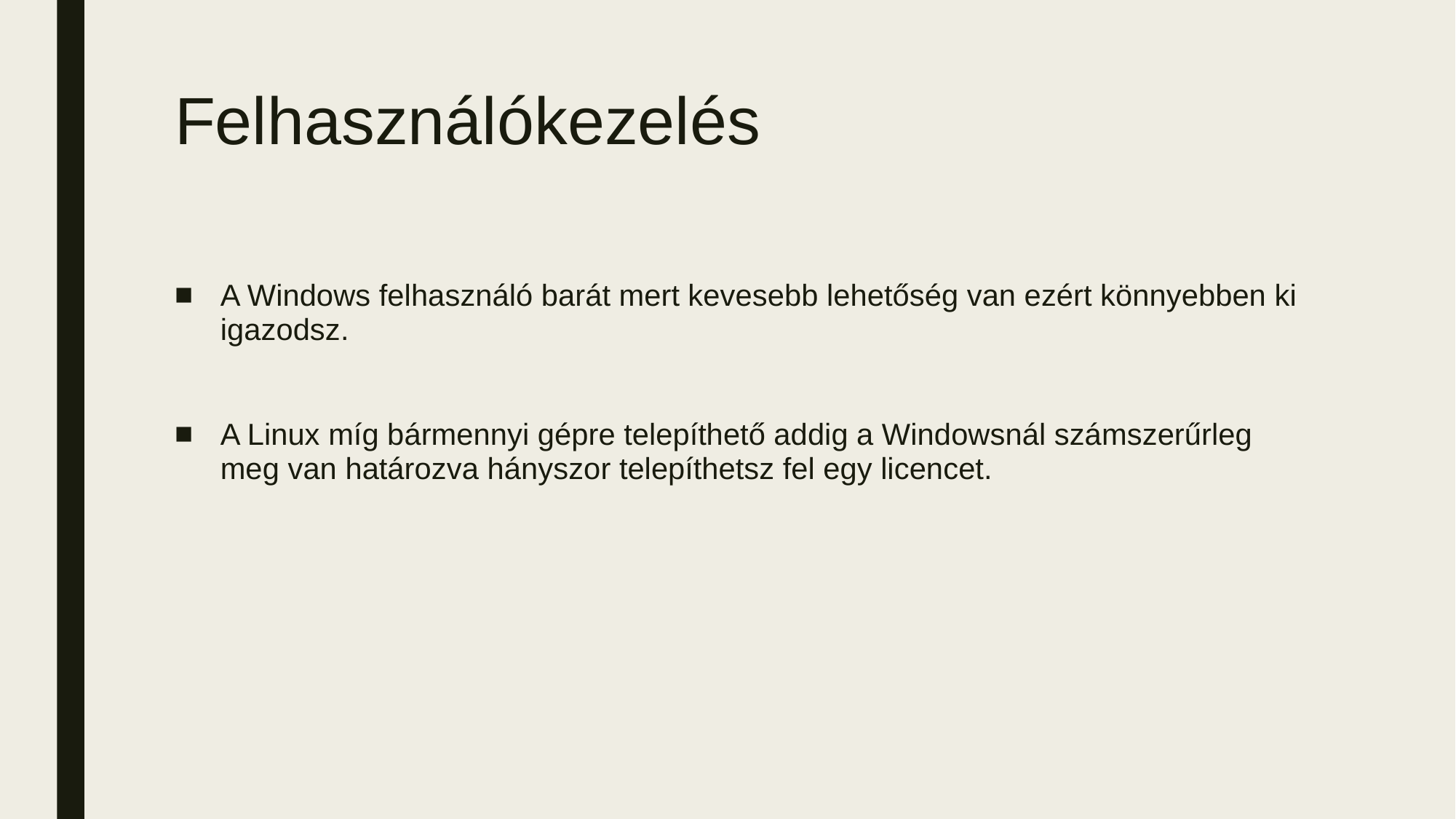

# Felhasználókezelés
A Windows felhasználó barát mert kevesebb lehetőség van ezért könnyebben ki igazodsz.

A Linux míg bármennyi gépre telepíthető addig a Windowsnál számszerűrleg meg van határozva hányszor telepíthetsz fel egy licencet.